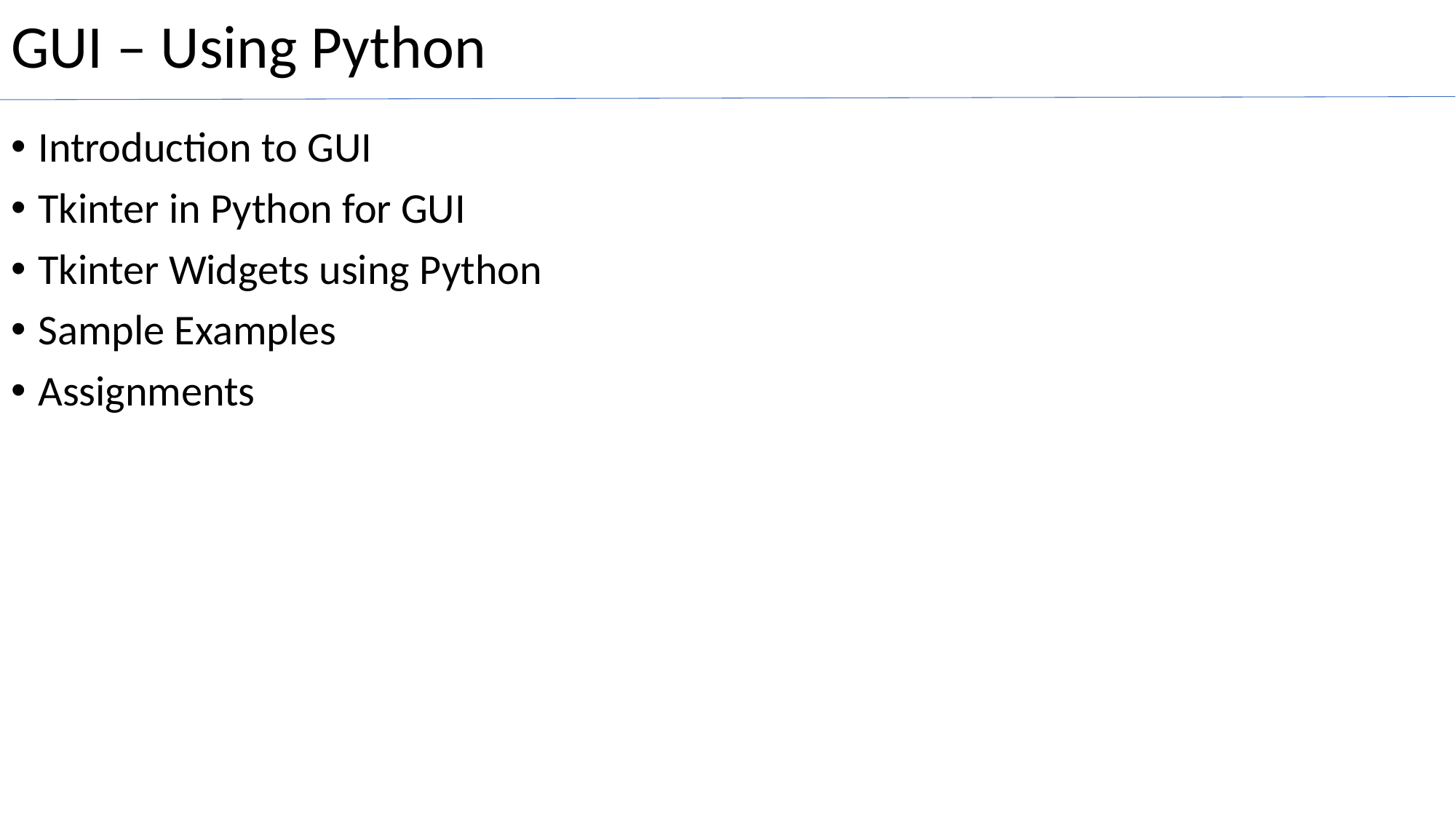

# GUI – Using Python
Introduction to GUI
Tkinter in Python for GUI
Tkinter Widgets using Python
Sample Examples
Assignments